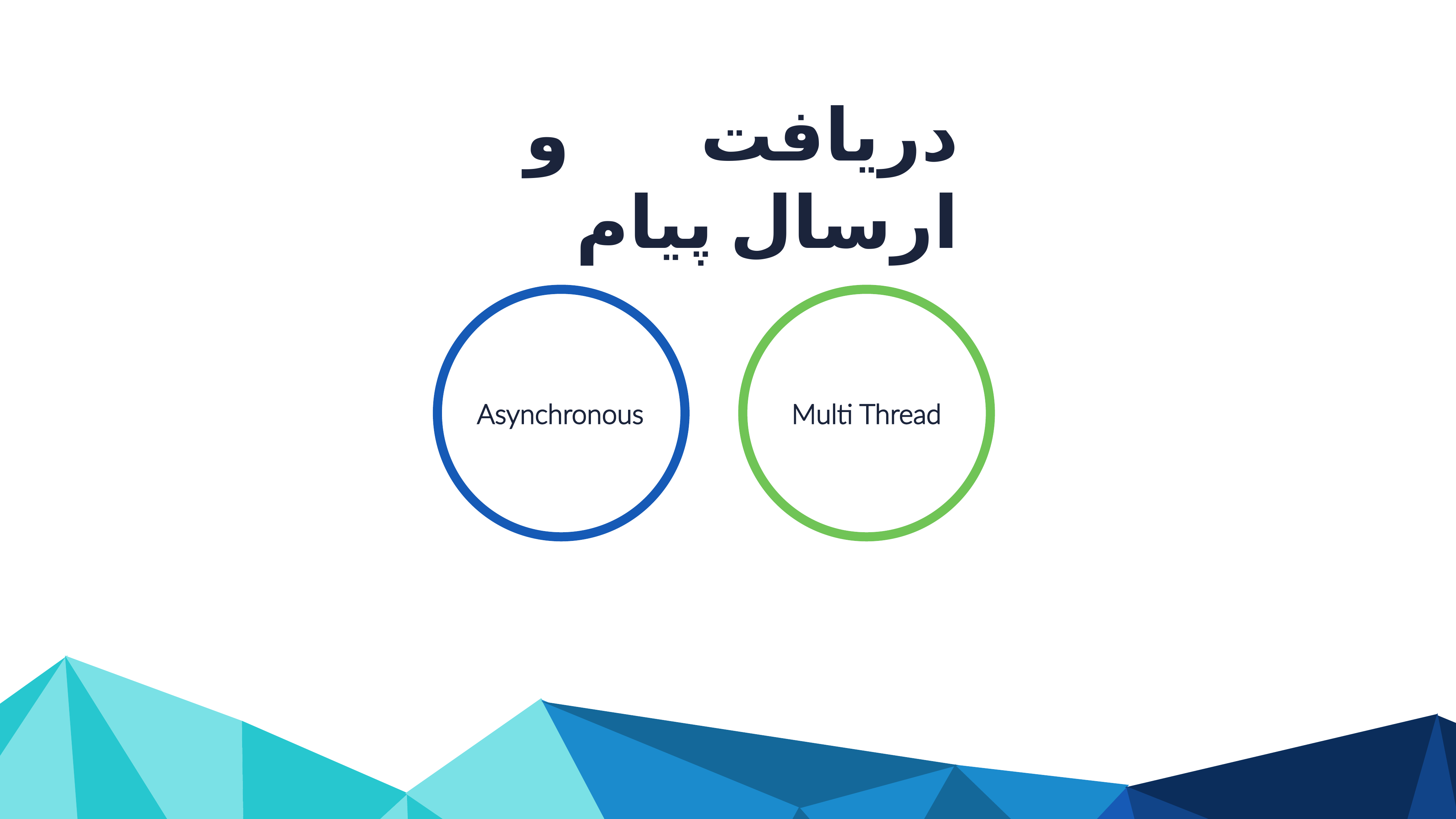

دریافت و ارسال پیام

Asynchronous
Multi Thread